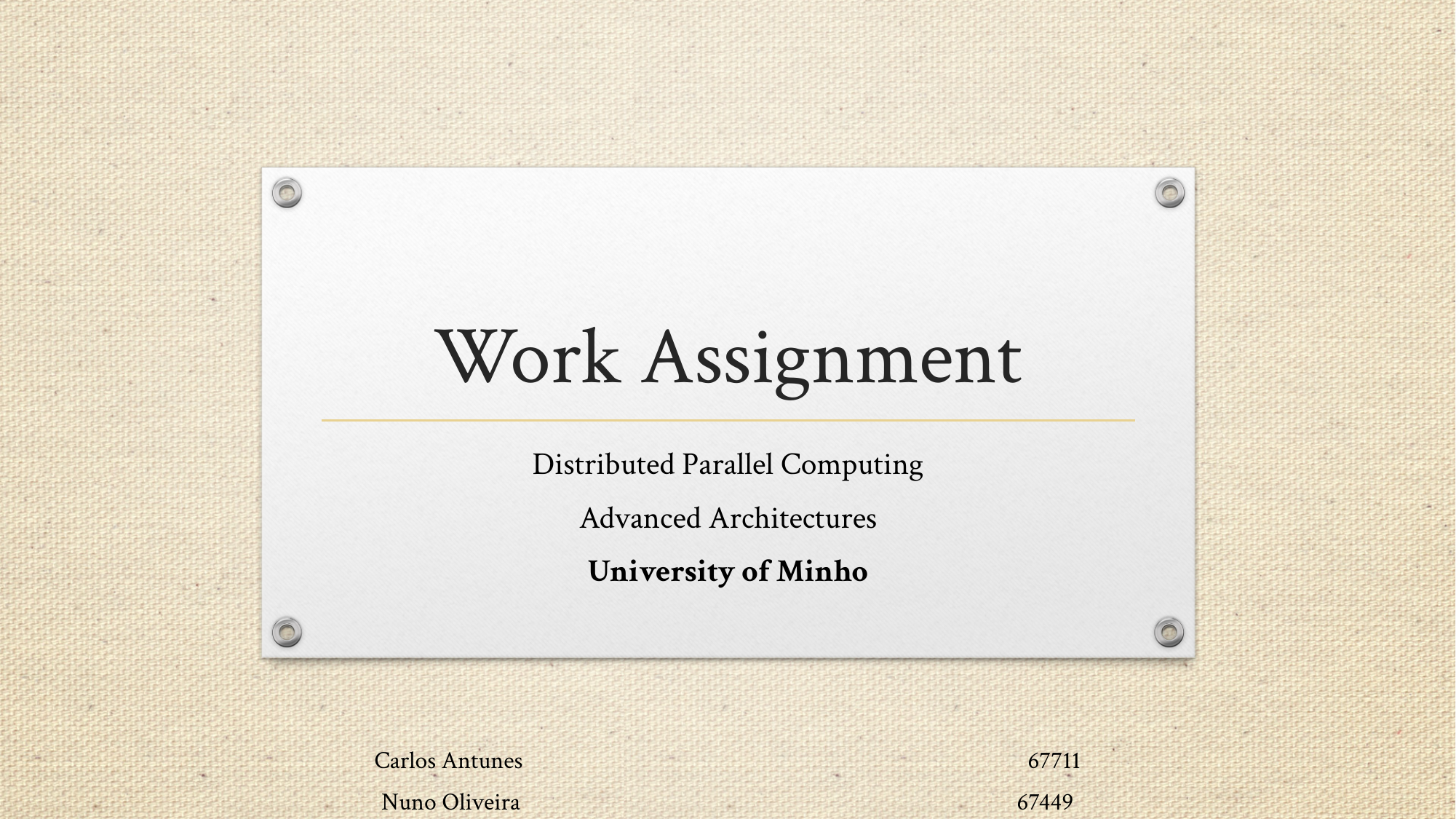

# Work Assignment
Distributed Parallel Computing
Advanced Architectures
University of Minho
Carlos Antunes	                                                                                         67711
Nuno Oliveira                                                                                           67449